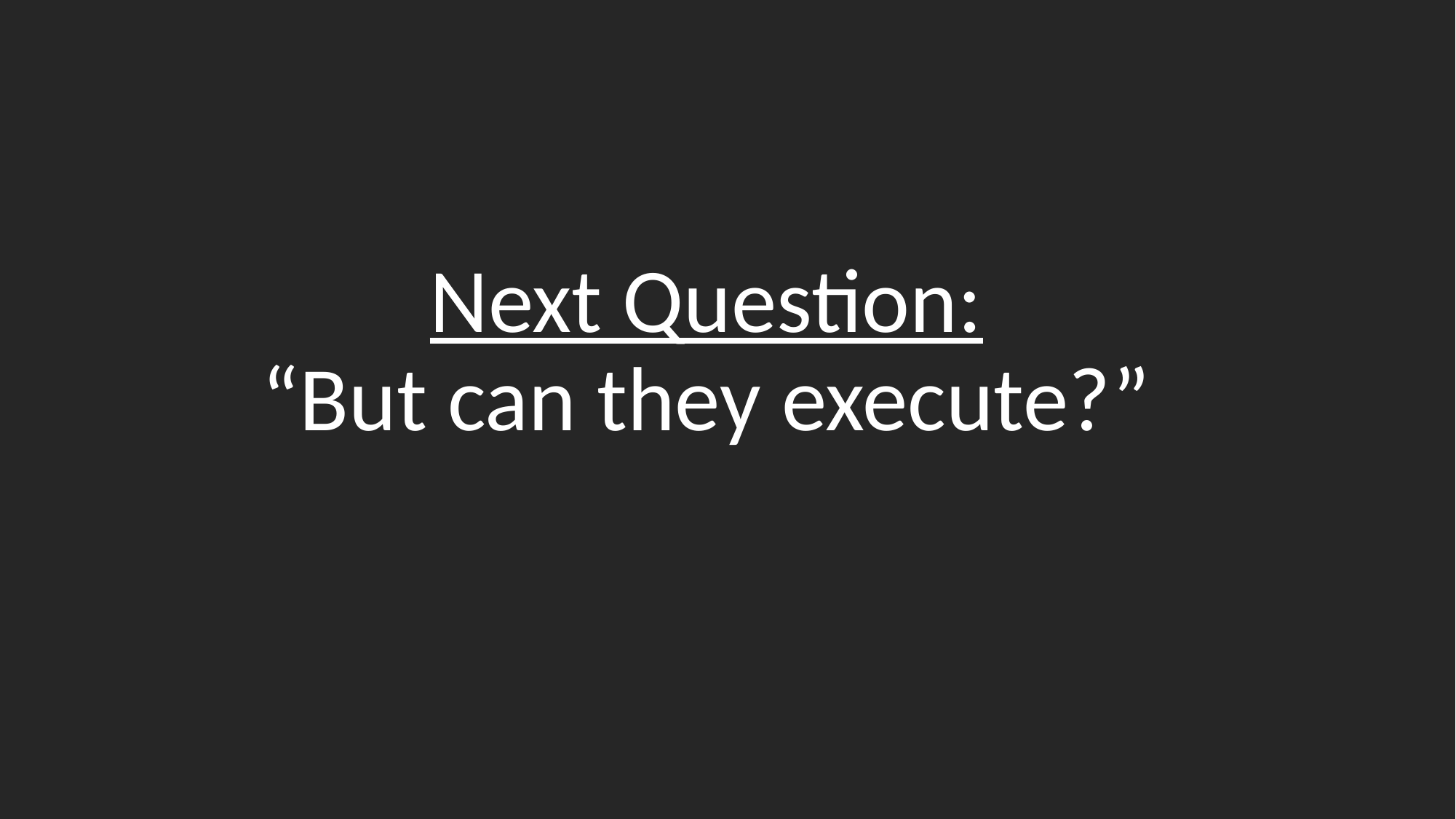

# Next Question: “But can they execute?”